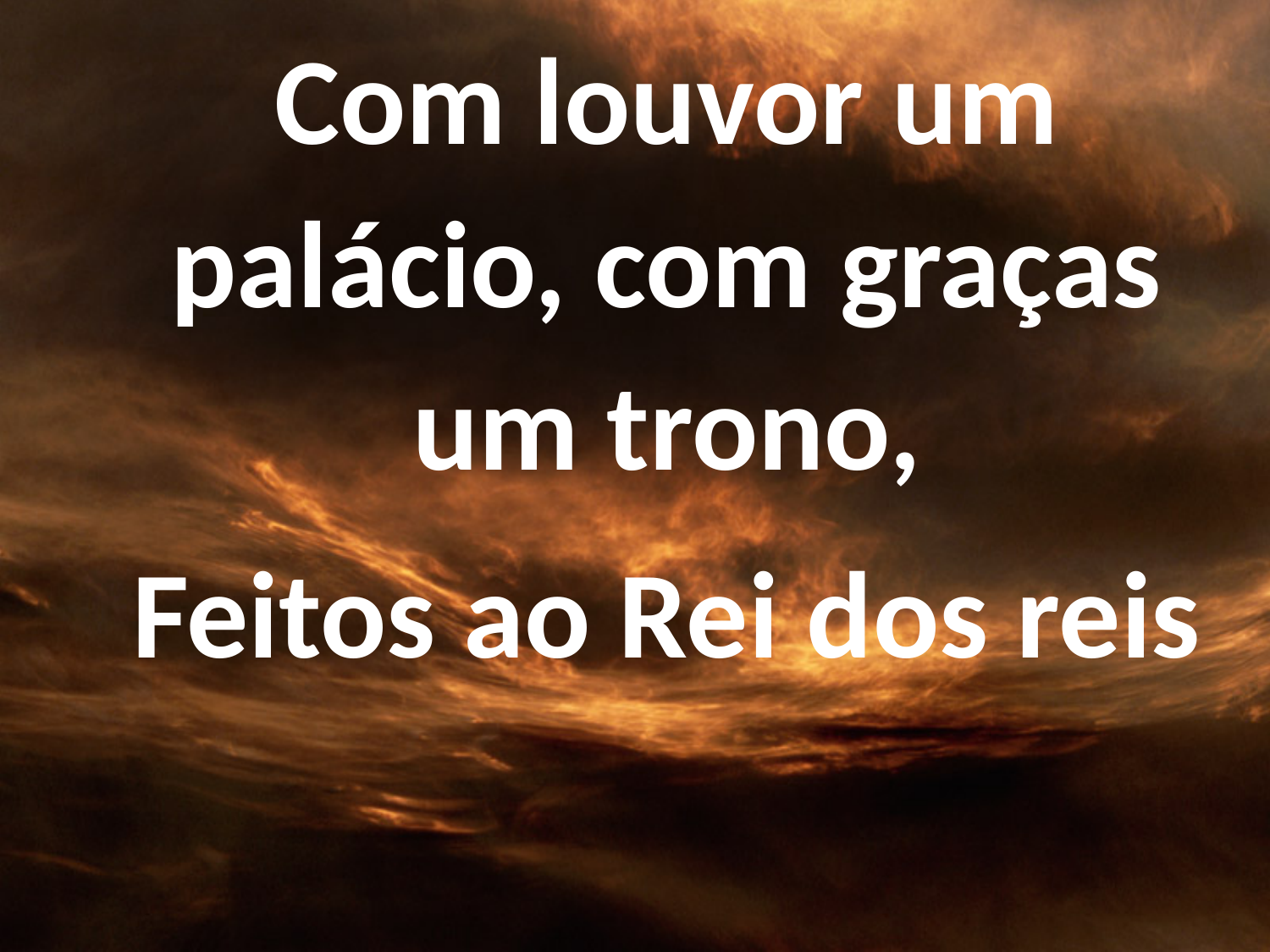

Com louvor um palácio, com graças um trono,
Feitos ao Rei dos reis